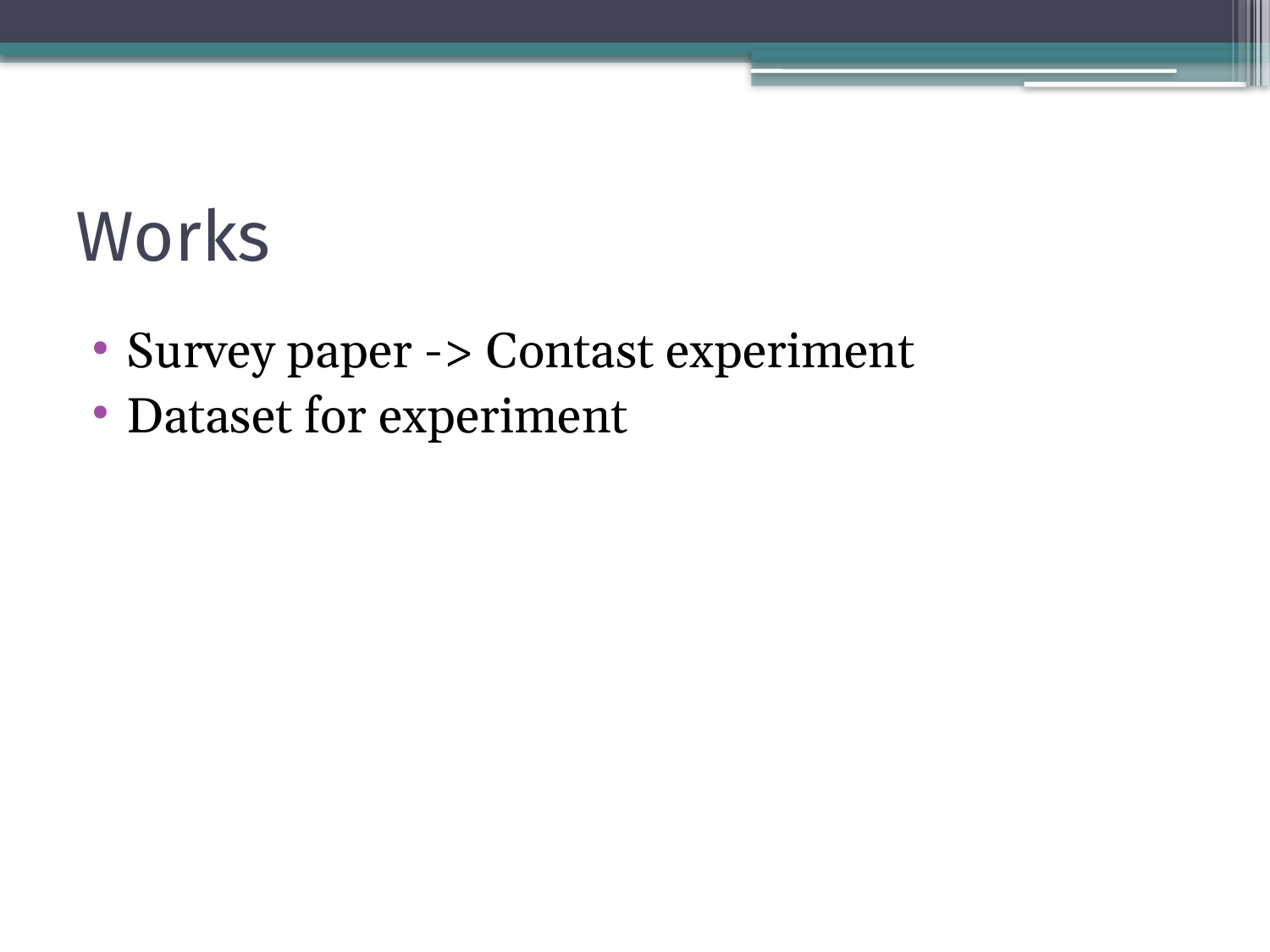

# Works
Survey paper -> Contast experiment
Dataset for experiment